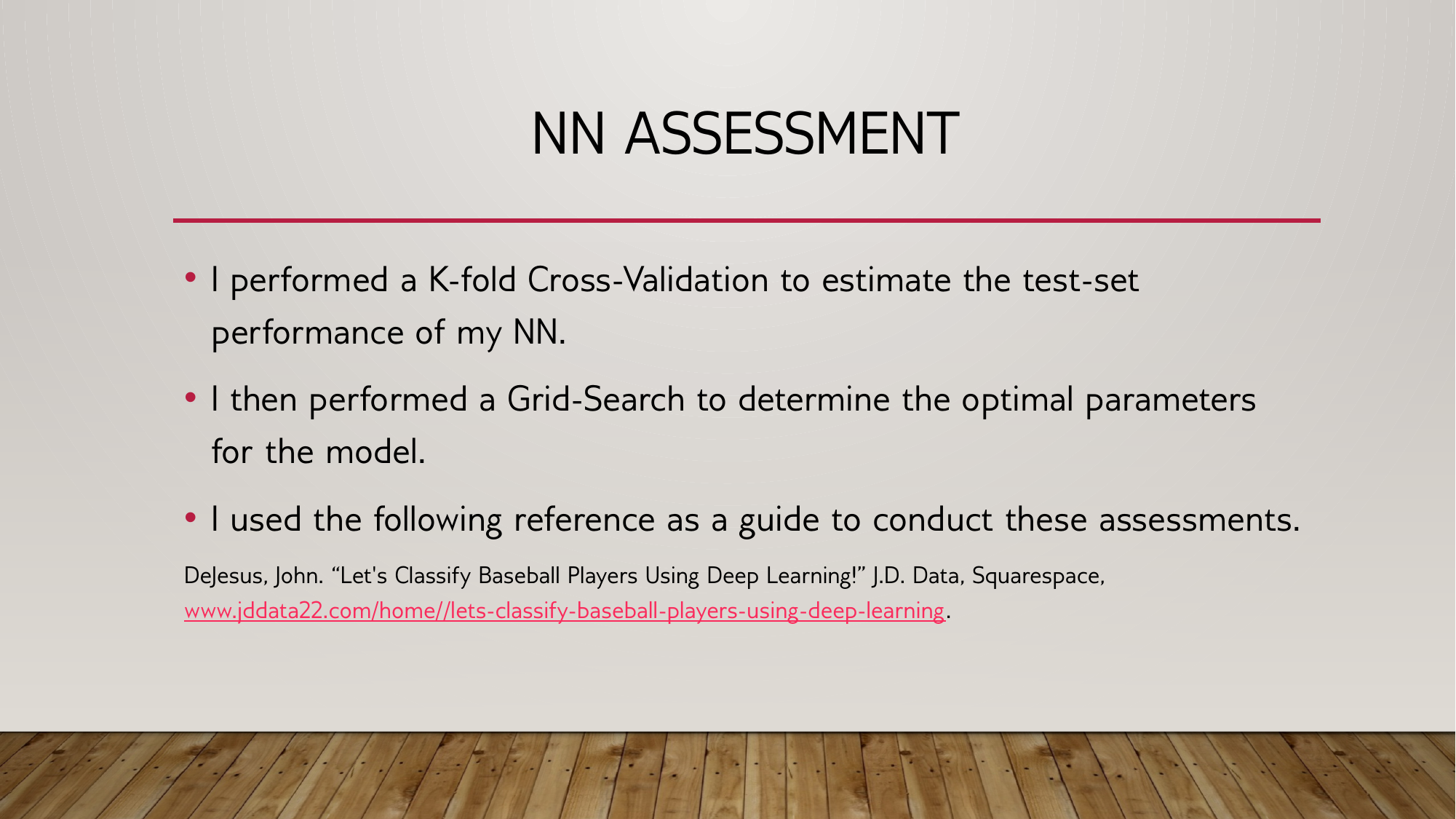

# Nn assessment
I performed a K-fold Cross-Validation to estimate the test-set performance of my NN.
I then performed a Grid-Search to determine the optimal parameters for the model.
I used the following reference as a guide to conduct these assessments.
DeJesus, John. “Let's Classify Baseball Players Using Deep Learning!” J.D. Data, Squarespace, www.jddata22.com/home//lets-classify-baseball-players-using-deep-learning.